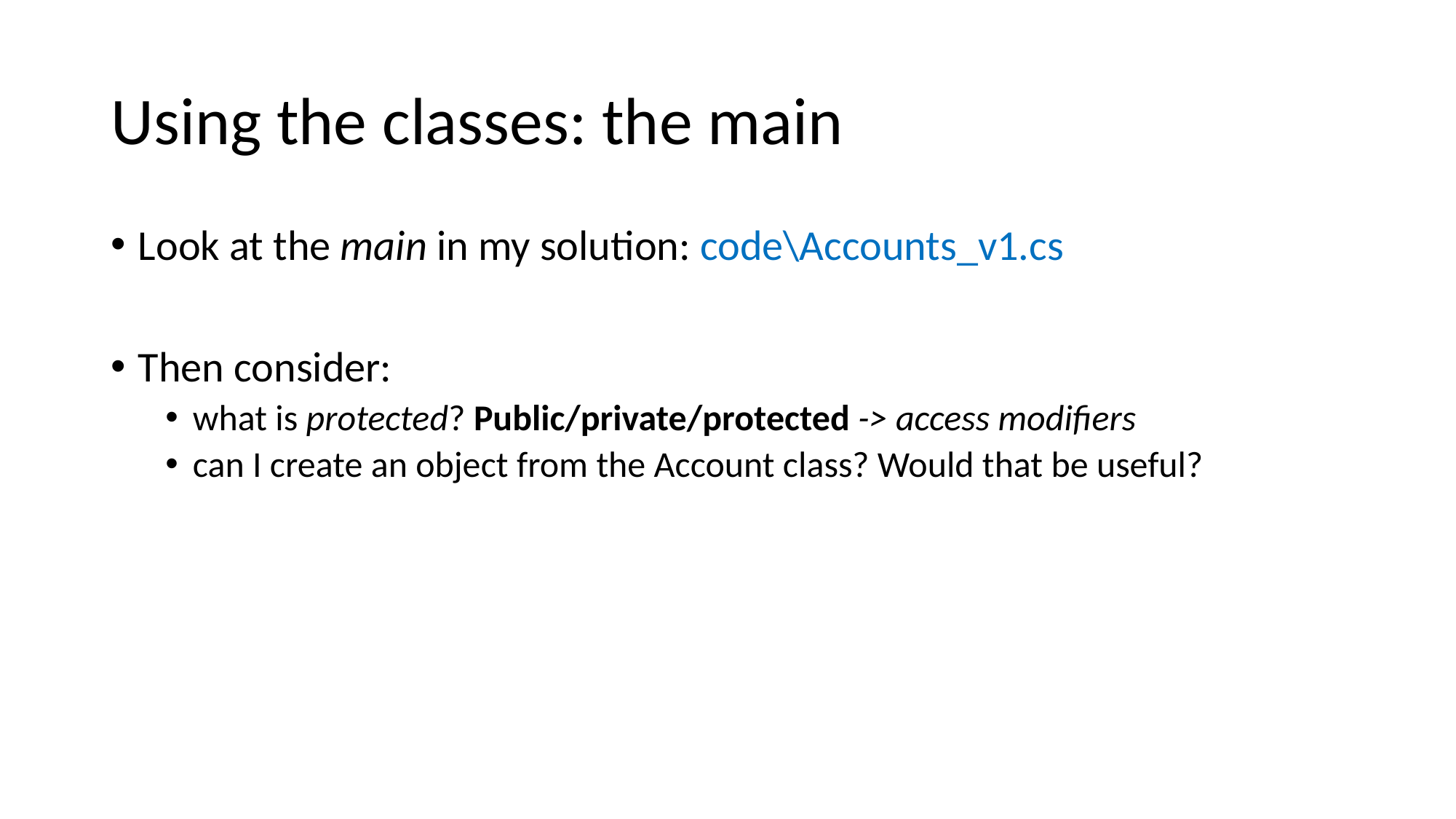

# Using the classes: the main
Look at the main in my solution: code\Accounts_v1.cs

Then consider:
what is protected? Public/private/protected -> access modifiers
can I create an object from the Account class? Would that be useful?